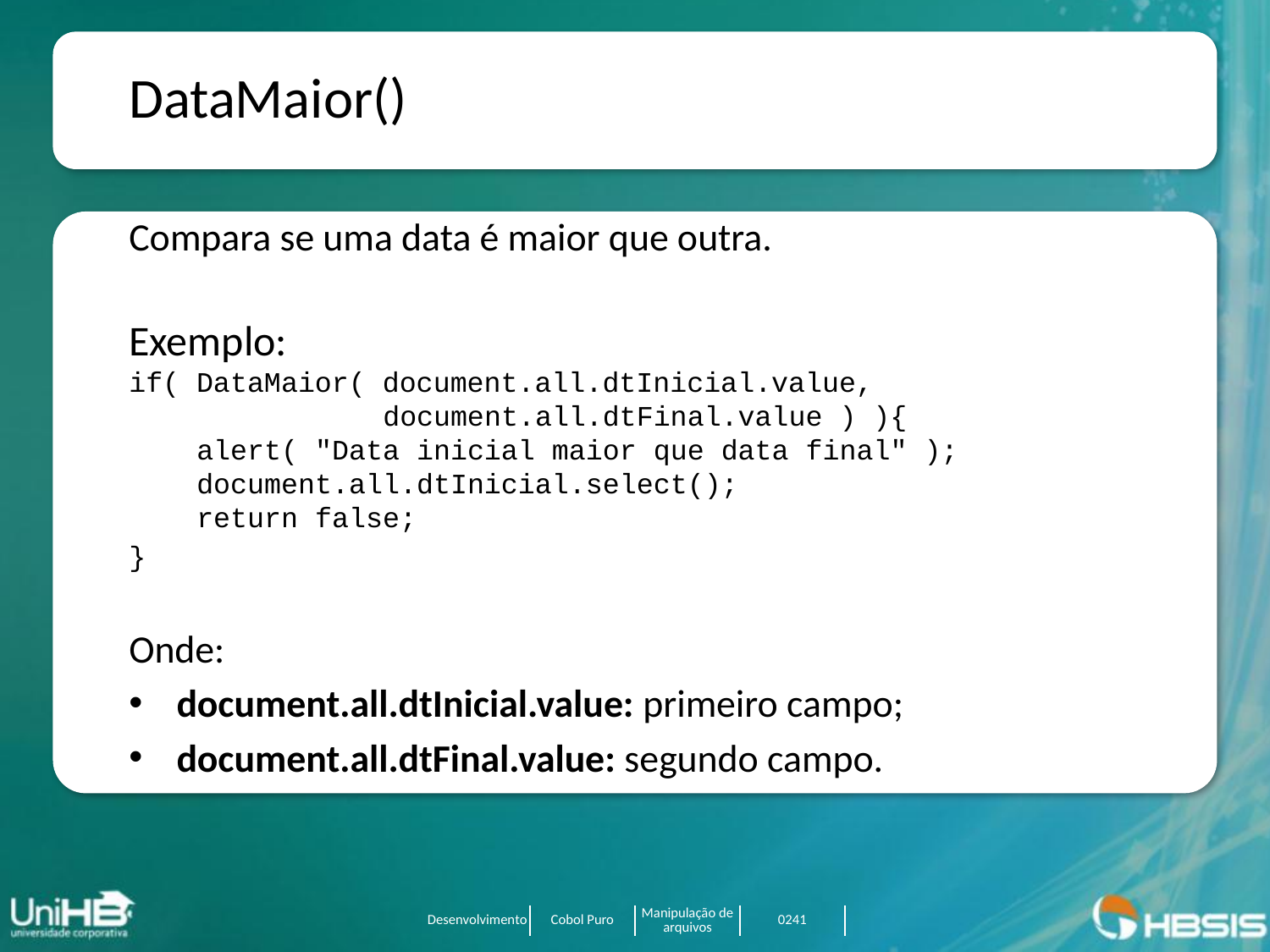

DataMaior()
Compara se uma data é maior que outra.

Exemplo:
if( DataMaior( document.all.dtInicial.value,
               document.all.dtFinal.value ) ){
    alert( "Data inicial maior que data final" );
    document.all.dtInicial.select();
    return false;
}

Onde:
document.all.dtInicial.value: primeiro campo;
document.all.dtFinal.value: segundo campo.